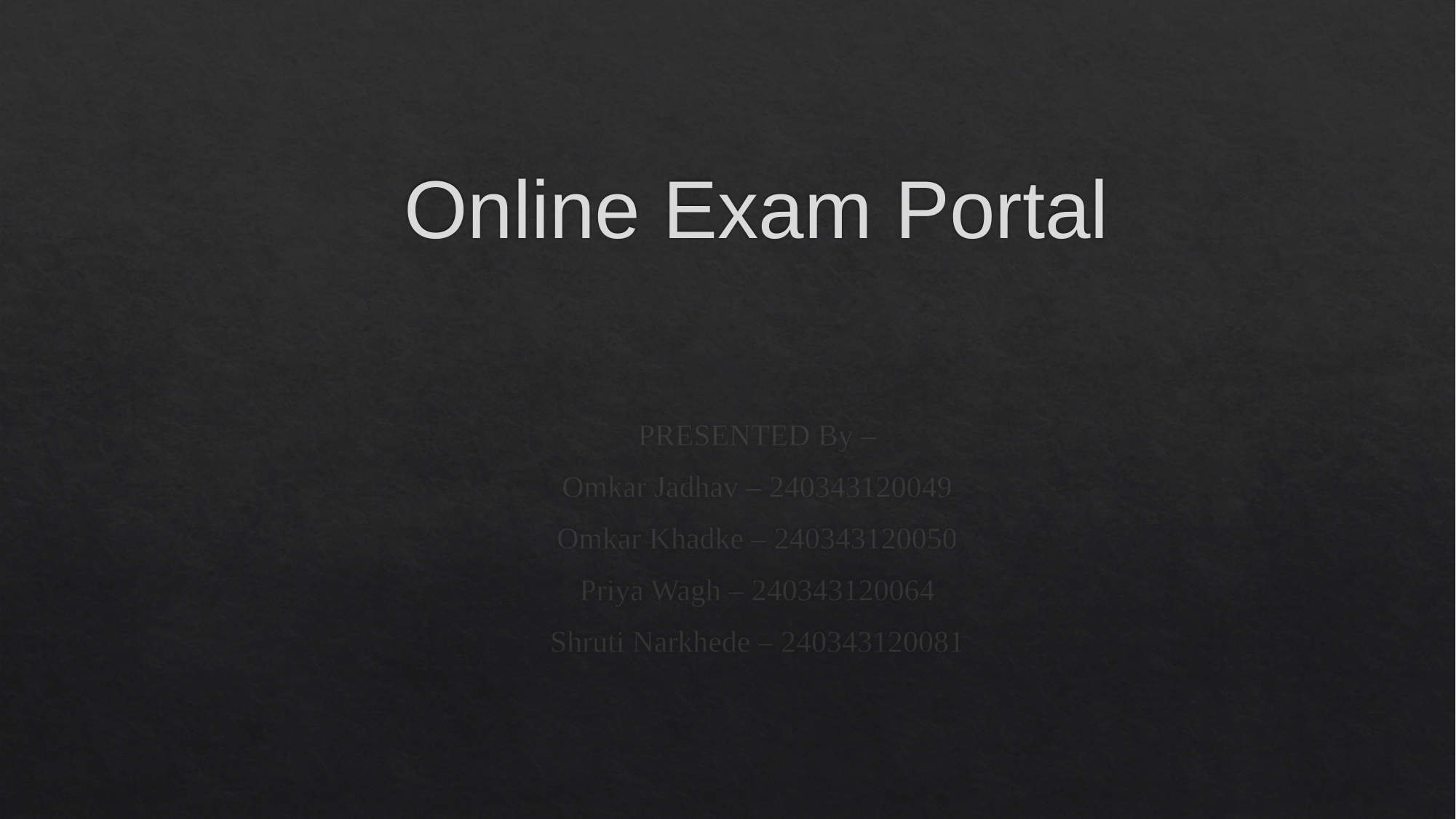

# Online Exam Portal
PRESENTED By –
Omkar Jadhav – 240343120049
Omkar Khadke – 240343120050
Priya Wagh – 240343120064
Shruti Narkhede – 240343120081